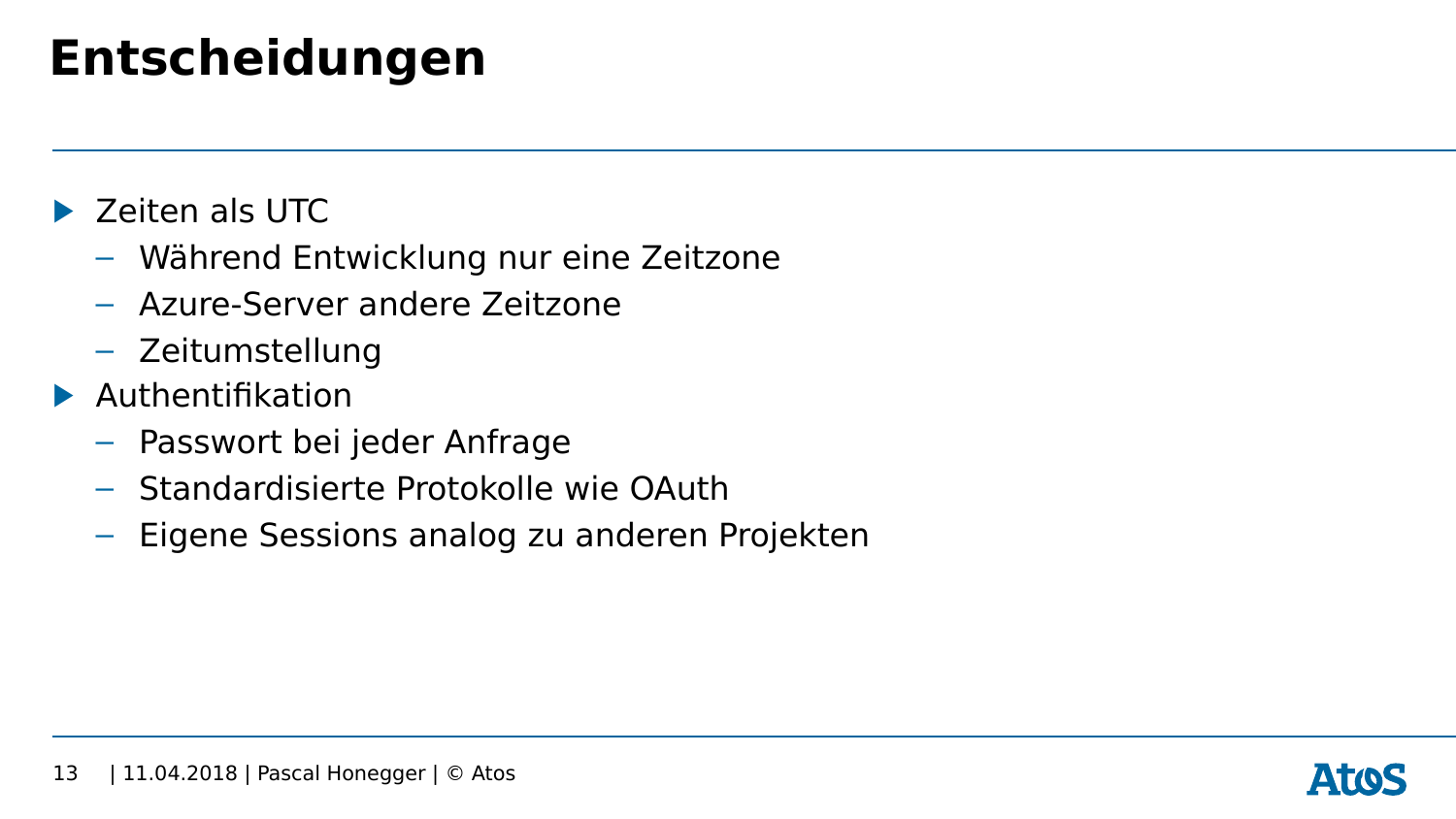

# Entscheidungen
Zeiten als UTC
Während Entwicklung nur eine Zeitzone
Azure-Server andere Zeitzone
Zeitumstellung
Authentifikation
Passwort bei jeder Anfrage
Standardisierte Protokolle wie OAuth
Eigene Sessions analog zu anderen Projekten
13